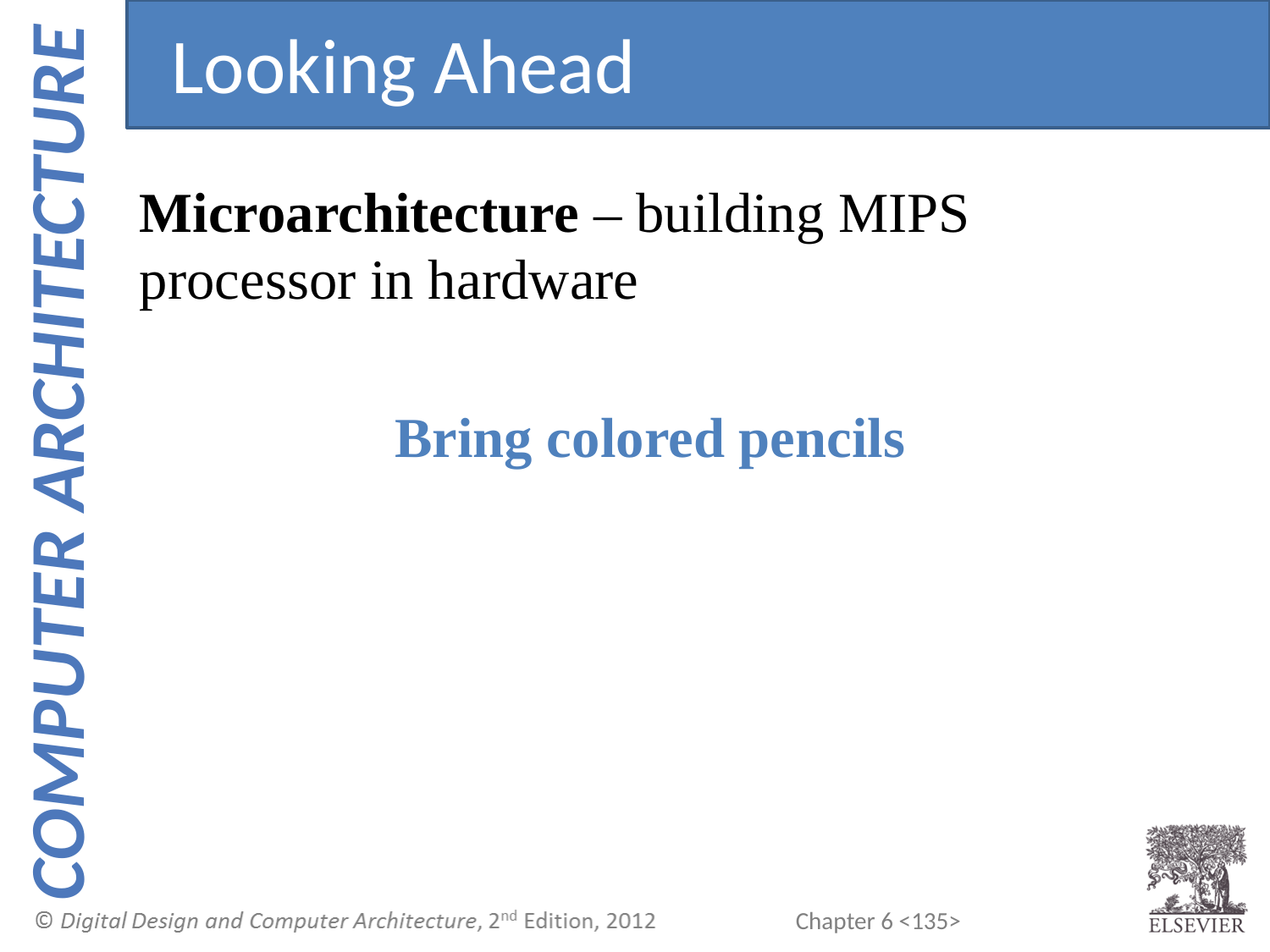

Looking Ahead
Microarchitecture – building MIPS processor in hardware

                  Bring colored pencils